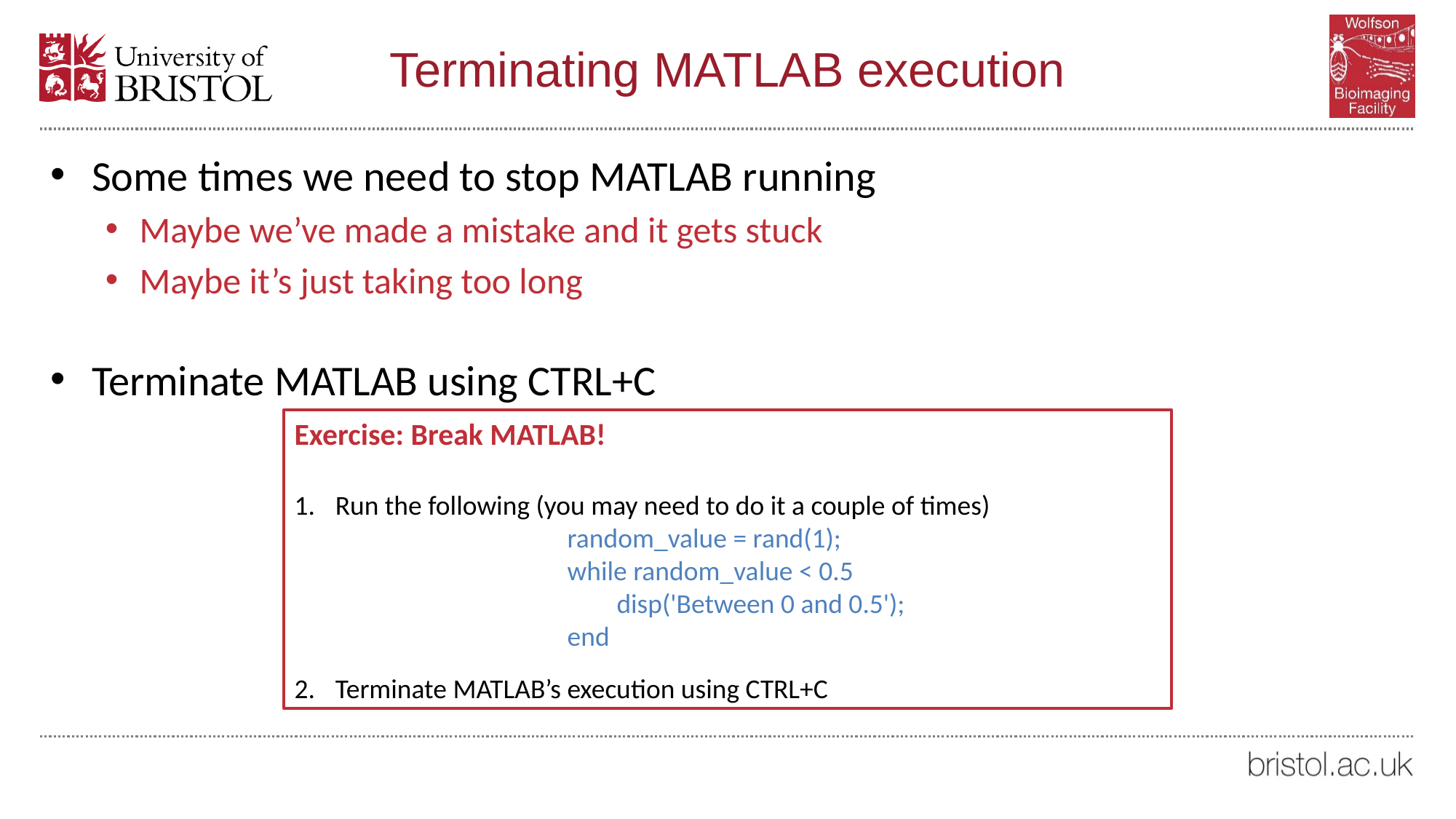

# Terminating MATLAB execution
Some times we need to stop MATLAB running
Maybe we’ve made a mistake and it gets stuck
Maybe it’s just taking too long

Terminate MATLAB using CTRL+C
Exercise: Break MATLAB!

Run the following (you may need to do it a couple of times)
		random_value = rand(1);
		while random_value < 0.5
		        disp('Between 0 and 0.5');
		end

Terminate MATLAB’s execution using CTRL+C